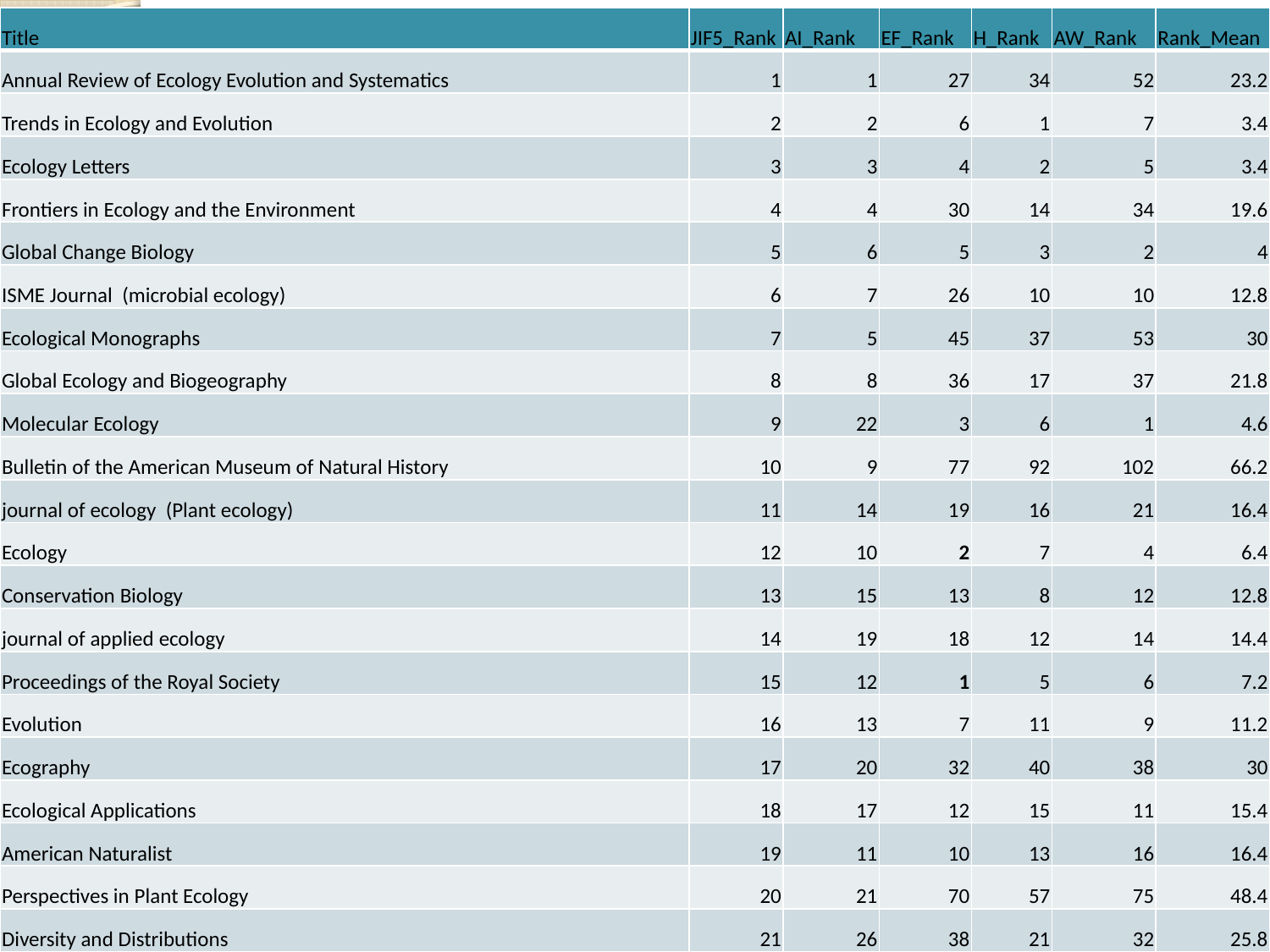

| Title | JIF5\_Rank | AI\_Rank | EF\_Rank | H\_Rank | AW\_Rank | Rank\_Mean |
| --- | --- | --- | --- | --- | --- | --- |
| Annual Review of Ecology Evolution and Systematics | 1 | 1 | 27 | 34 | 52 | 23.2 |
| Trends in Ecology and Evolution | 2 | 2 | 6 | 1 | 7 | 3.4 |
| Ecology Letters | 3 | 3 | 4 | 2 | 5 | 3.4 |
| Frontiers in Ecology and the Environment | 4 | 4 | 30 | 14 | 34 | 19.6 |
| Global Change Biology | 5 | 6 | 5 | 3 | 2 | 4 |
| ISME Journal (microbial ecology) | 6 | 7 | 26 | 10 | 10 | 12.8 |
| Ecological Monographs | 7 | 5 | 45 | 37 | 53 | 30 |
| Global Ecology and Biogeography | 8 | 8 | 36 | 17 | 37 | 21.8 |
| Molecular Ecology | 9 | 22 | 3 | 6 | 1 | 4.6 |
| Bulletin of the American Museum of Natural History | 10 | 9 | 77 | 92 | 102 | 66.2 |
| journal of ecology (Plant ecology) | 11 | 14 | 19 | 16 | 21 | 16.4 |
| Ecology | 12 | 10 | 2 | 7 | 4 | 6.4 |
| Conservation Biology | 13 | 15 | 13 | 8 | 12 | 12.8 |
| journal of applied ecology | 14 | 19 | 18 | 12 | 14 | 14.4 |
| Proceedings of the Royal Society | 15 | 12 | 1 | 5 | 6 | 7.2 |
| Evolution | 16 | 13 | 7 | 11 | 9 | 11.2 |
| Ecography | 17 | 20 | 32 | 40 | 38 | 30 |
| Ecological Applications | 18 | 17 | 12 | 15 | 11 | 15.4 |
| American Naturalist | 19 | 11 | 10 | 13 | 16 | 16.4 |
| Perspectives in Plant Ecology | 20 | 21 | 70 | 57 | 75 | 48.4 |
| Diversity and Distributions | 21 | 26 | 38 | 21 | 32 | 25.8 |
#